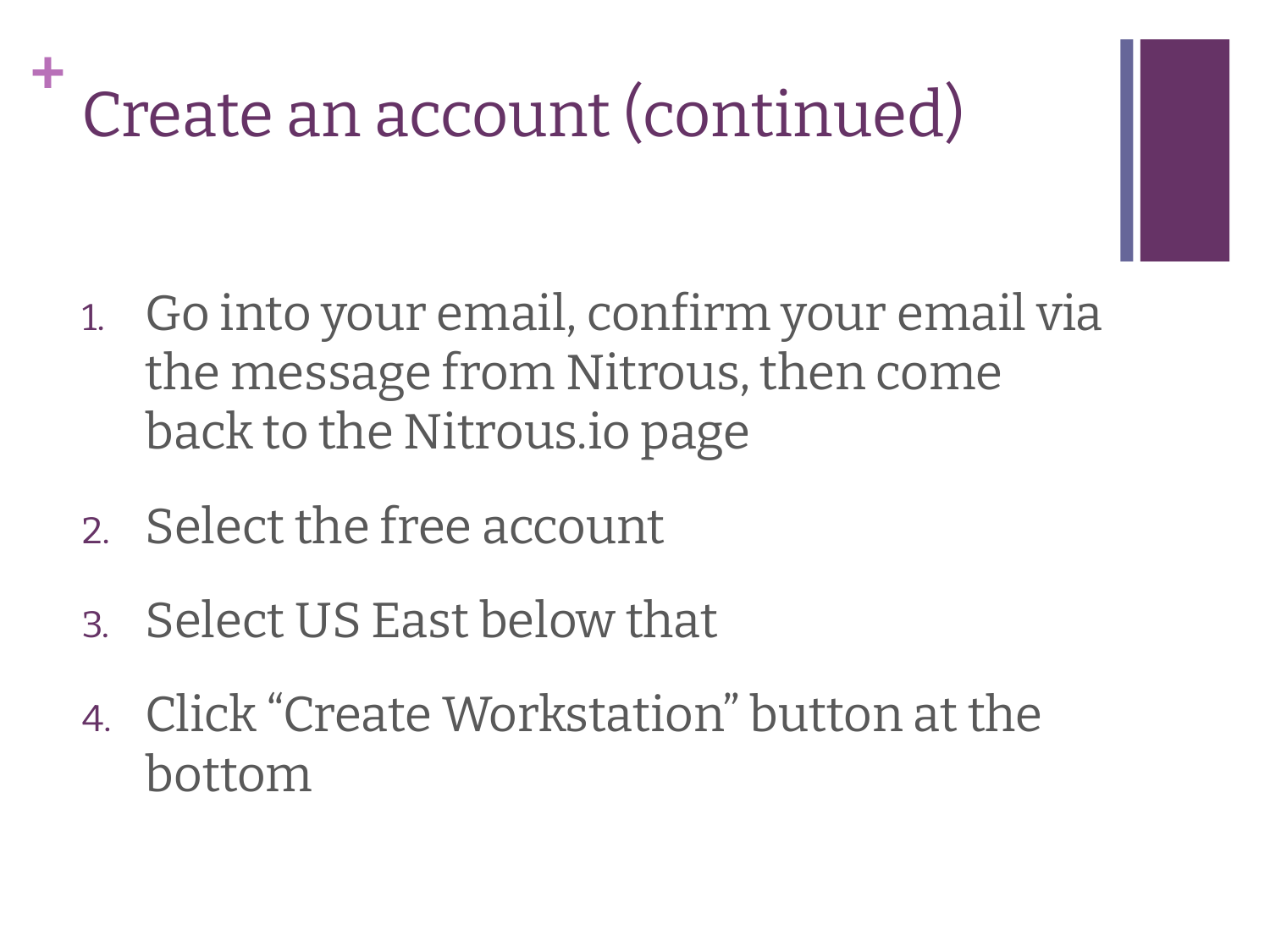

# Create an account (continued)
Go into your email, confirm your email via the message from Nitrous, then come back to the Nitrous.io page
Select the free account
Select US East below that
Click “Create Workstation” button at the bottom